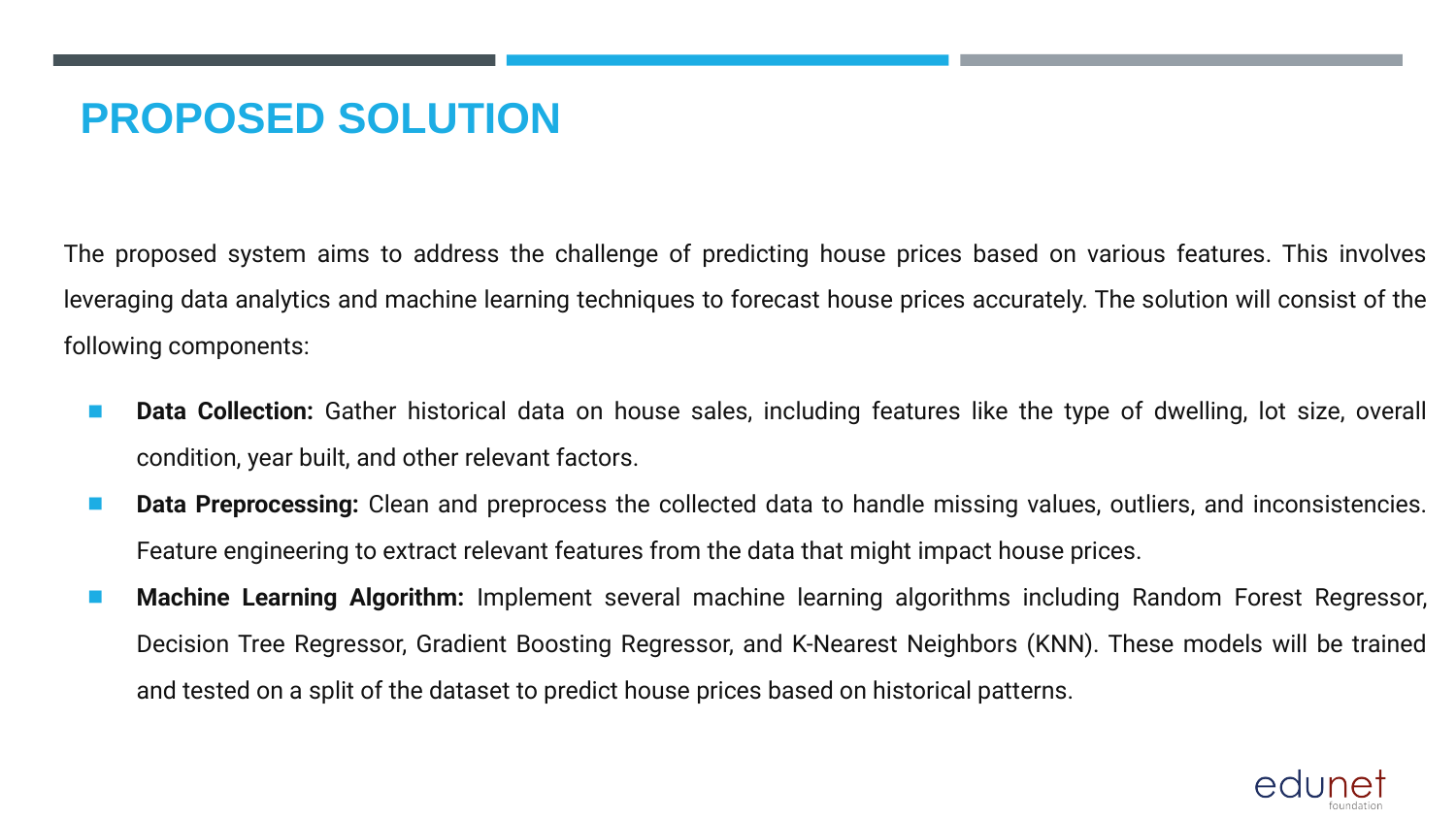

# PROPOSED SOLUTION
The proposed system aims to address the challenge of predicting house prices based on various features. This involves leveraging data analytics and machine learning techniques to forecast house prices accurately. The solution will consist of the following components:
Data Collection: Gather historical data on house sales, including features like the type of dwelling, lot size, overall condition, year built, and other relevant factors.
Data Preprocessing: Clean and preprocess the collected data to handle missing values, outliers, and inconsistencies. Feature engineering to extract relevant features from the data that might impact house prices.
Machine Learning Algorithm: Implement several machine learning algorithms including Random Forest Regressor, Decision Tree Regressor, Gradient Boosting Regressor, and K-Nearest Neighbors (KNN). These models will be trained and tested on a split of the dataset to predict house prices based on historical patterns.